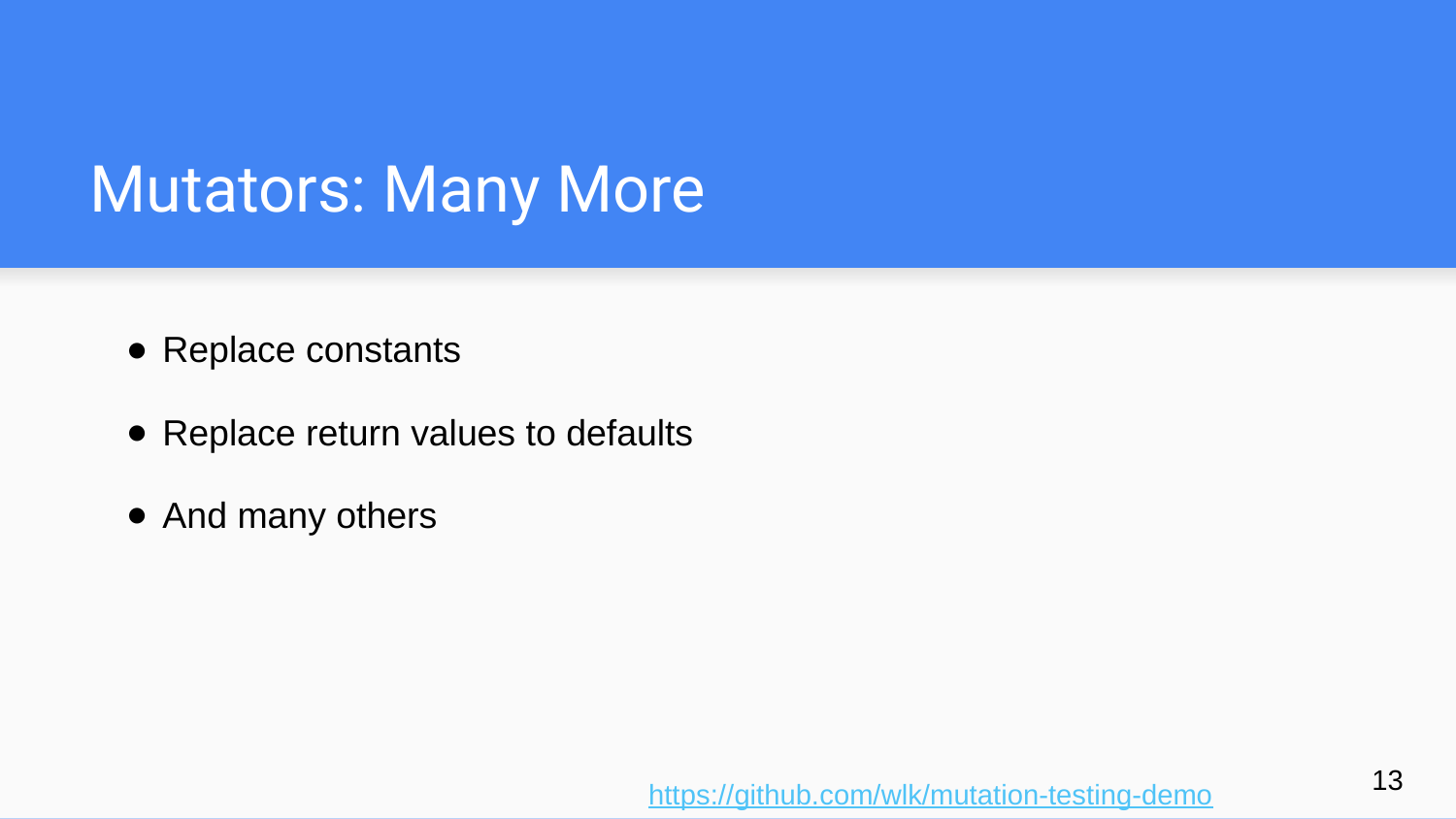

# Mutators: Many More
Replace constants
Replace return values to defaults
And many others
13